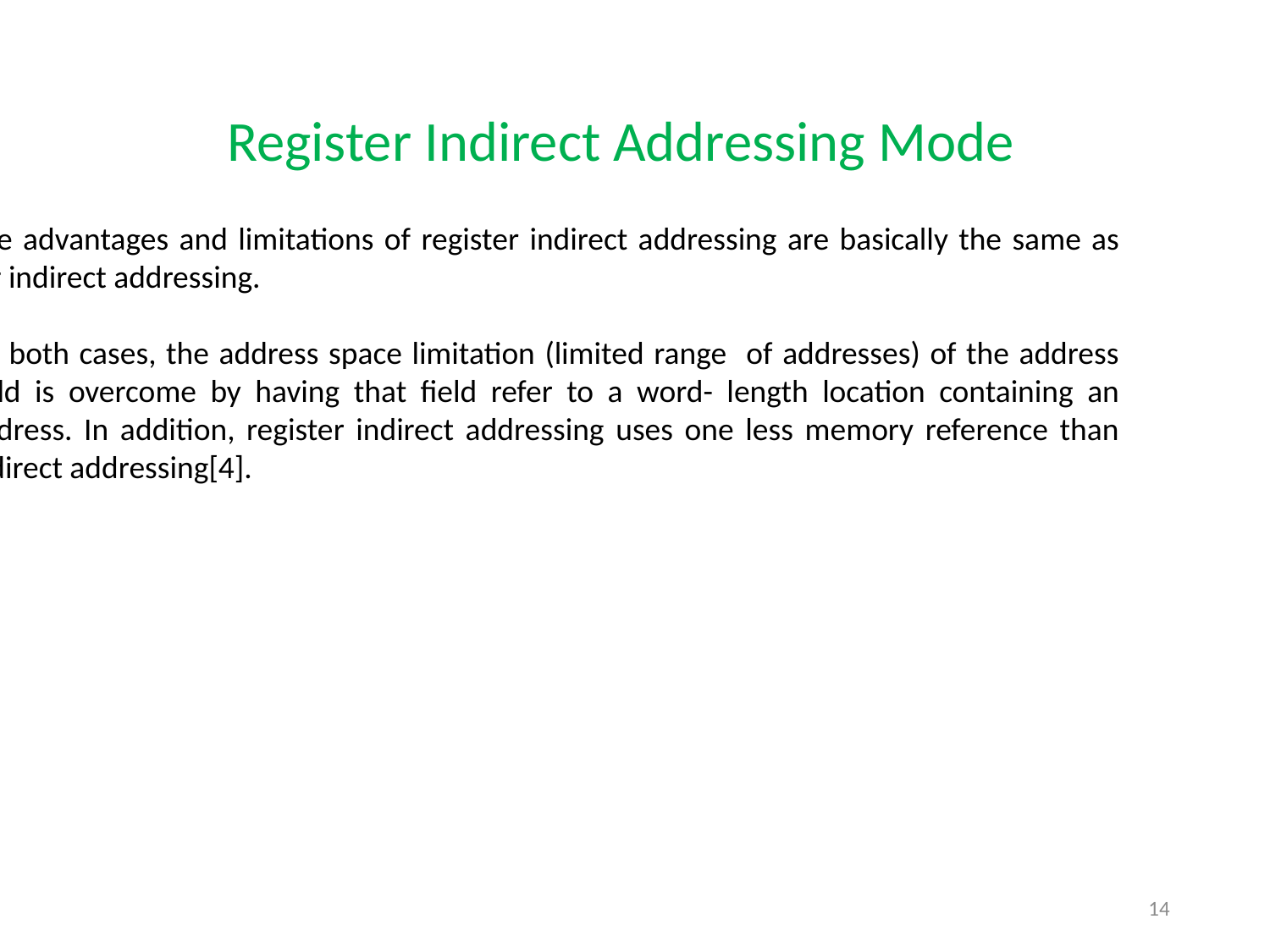

# Register Indirect Addressing Mode

The advantages and limitations of register indirect addressing are basically the same as for indirect addressing.

 In both cases, the address space limitation (limited range  of addresses) of the address field is overcome by having that field refer to a word- length location containing an address. In addition, register indirect addressing uses one less memory reference than indirect addressing[4].
14